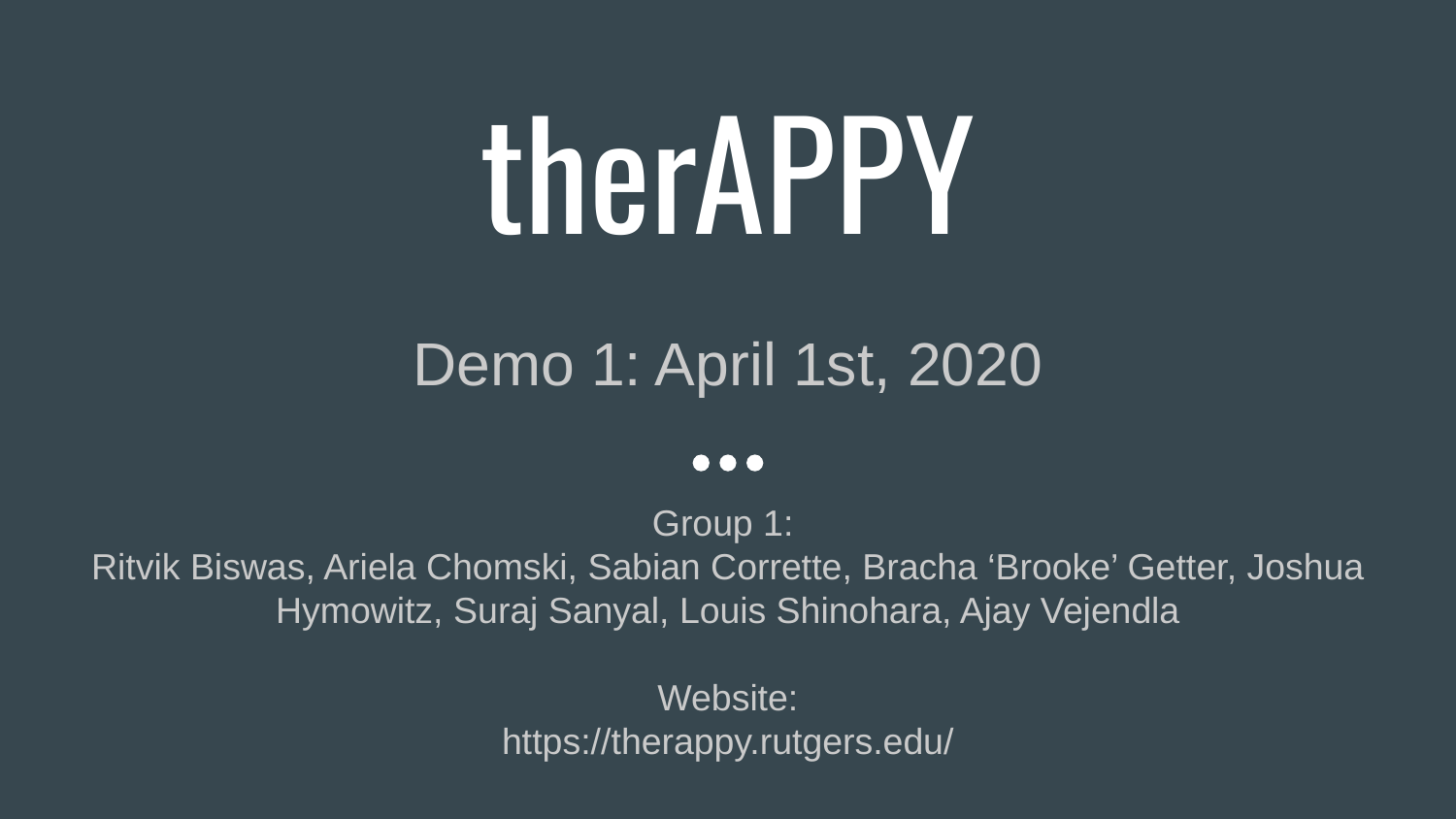

# therAPPY
Demo 1: April 1st, 2020

Group 1:
Ritvik Biswas, Ariela Chomski, Sabian Corrette, Bracha ‘Brooke’ Getter, Joshua Hymowitz, Suraj Sanyal, Louis Shinohara, Ajay Vejendla

Website:
https://therappy.rutgers.edu/